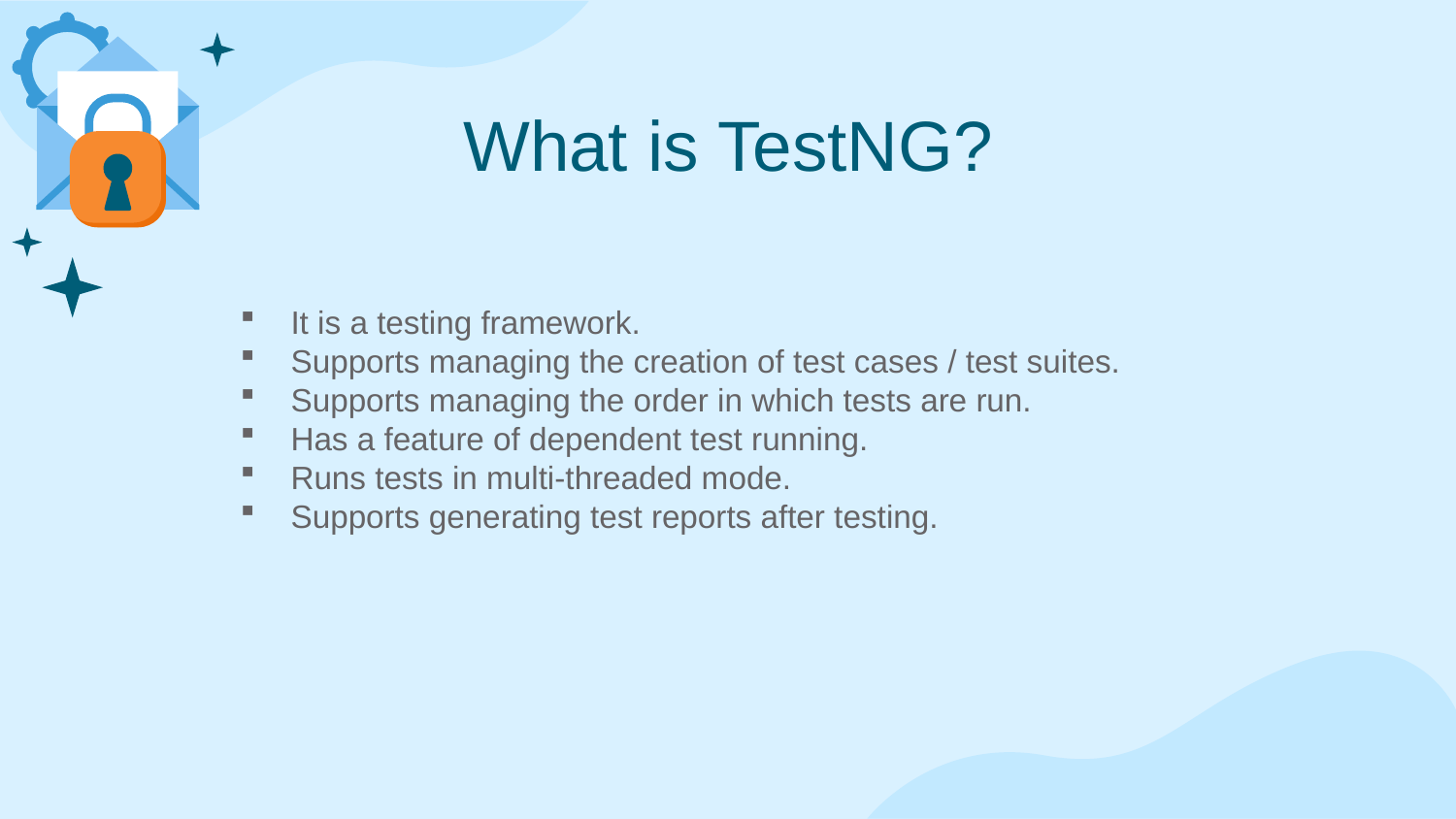

What is TestNG?
It is a testing framework.
Supports managing the creation of test cases / test suites.
Supports managing the order in which tests are run.
Has a feature of dependent test running.
Runs tests in multi-threaded mode.
Supports generating test reports after testing.